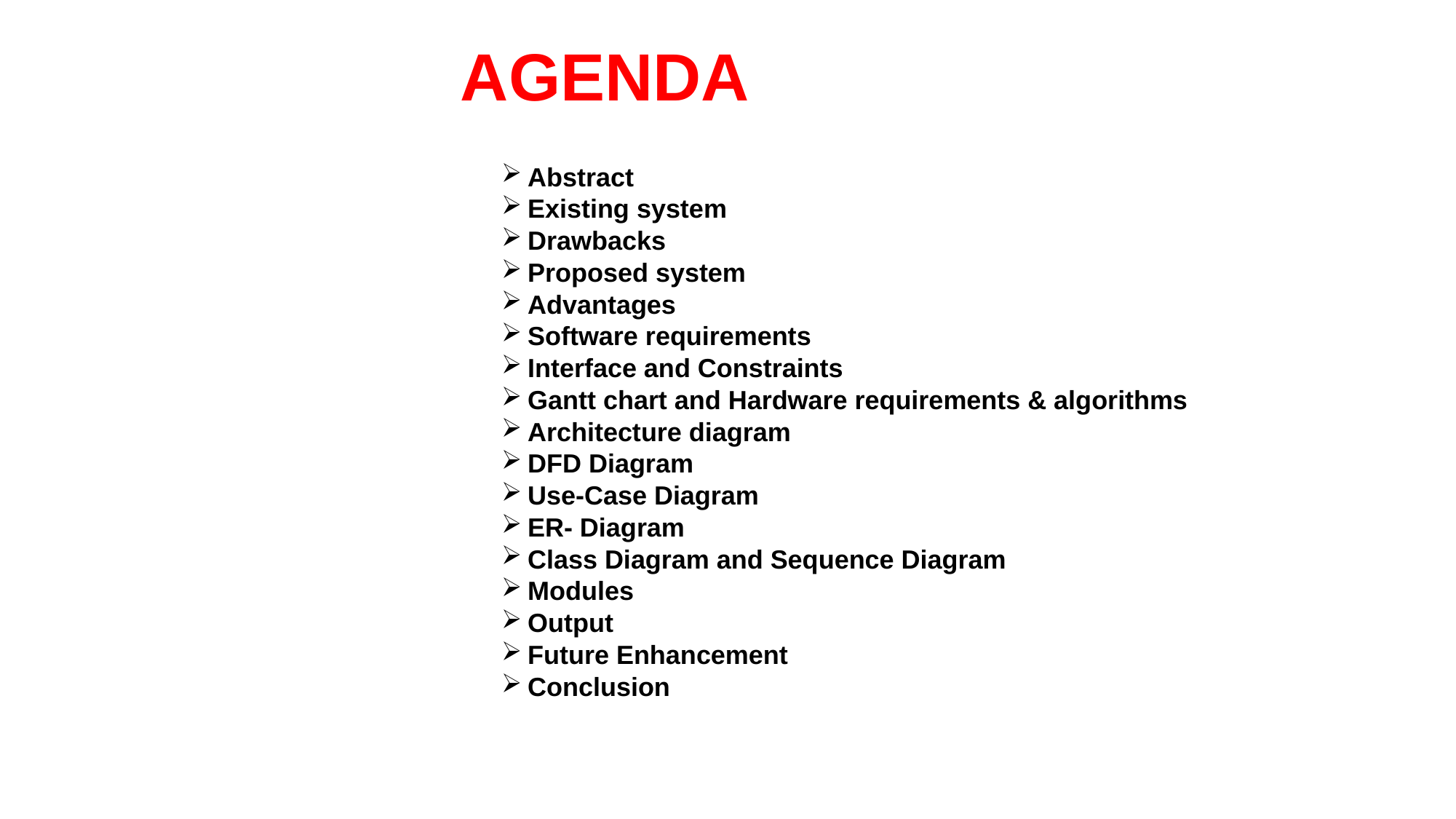

# AGENDA
Abstract
Existing system
Drawbacks
Proposed system
Advantages
Software requirements
Interface and Constraints
Gantt chart and Hardware requirements & algorithms
Architecture diagram
DFD Diagram
Use-Case Diagram
ER- Diagram
Class Diagram and Sequence Diagram
Modules
Output
Future Enhancement
Conclusion